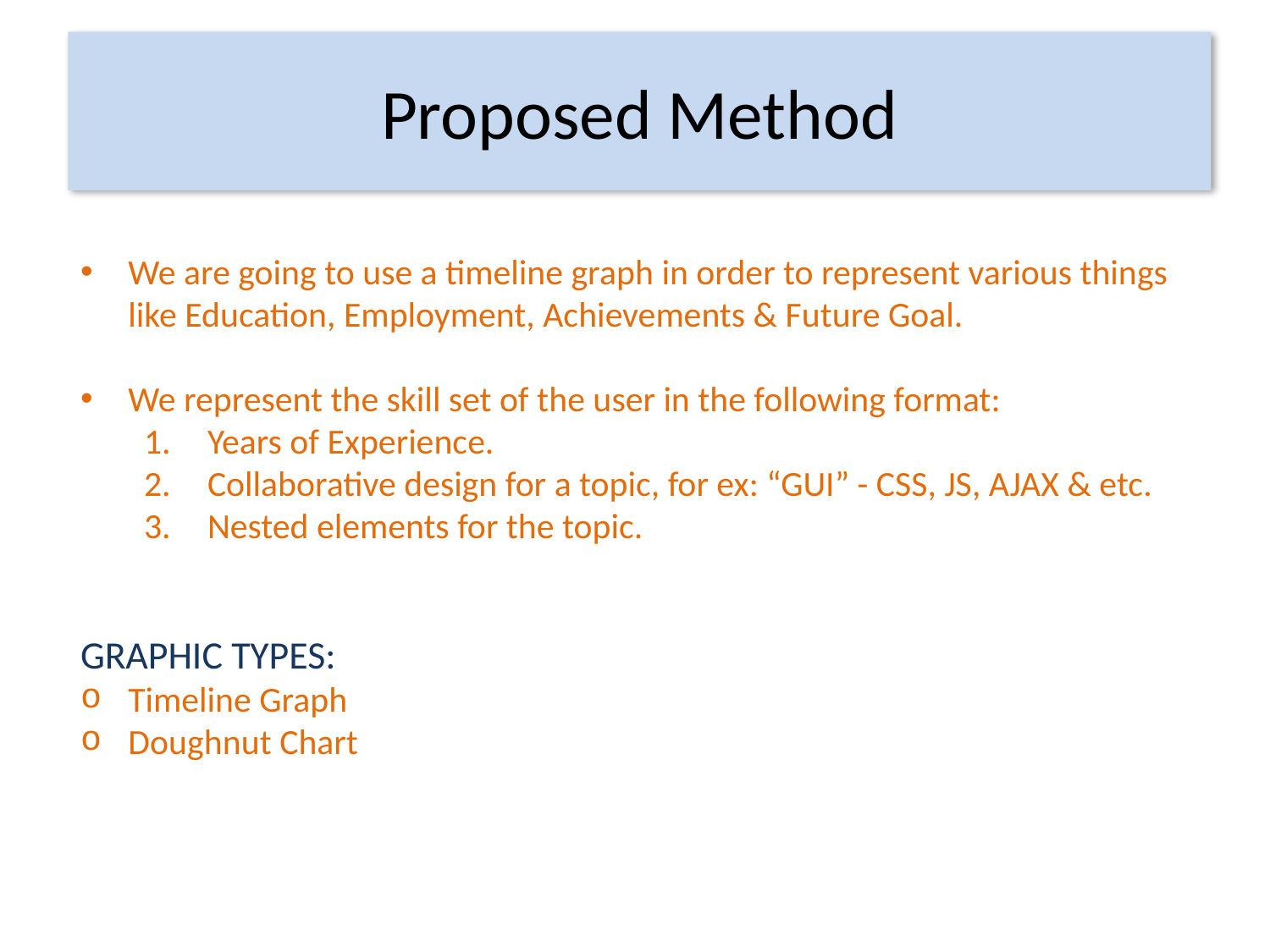

Proposed Method
We are going to use a timeline graph in order to represent various things like Education, Employment, Achievements & Future Goal.

We represent the skill set of the user in the following format:
Years of Experience.
Collaborative design for a topic, for ex: “GUI” - CSS, JS, AJAX & etc.
Nested elements for the topic.

GRAPHIC TYPES:
Timeline Graph
Doughnut Chart